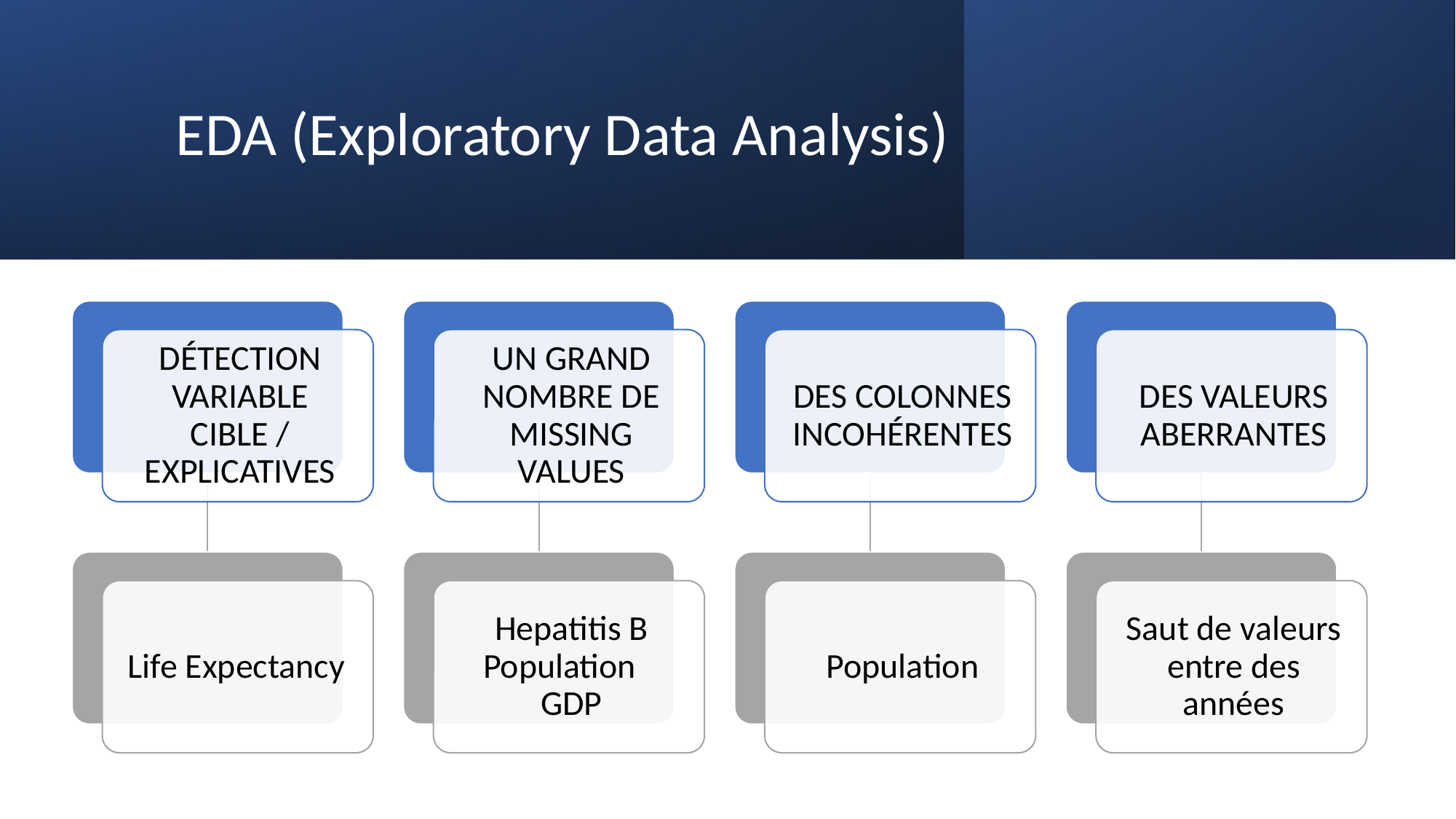

# EDA (Exploratory Data Analysis)
Détection variable cible / explicatives
Life Expectancy
Un grand nombre de Missing values
Hepatitis B Population    GDP
Des Colonnes incohérentes
Population
DES VALEURS ABERRANTES
Saut de valeurs entre des années